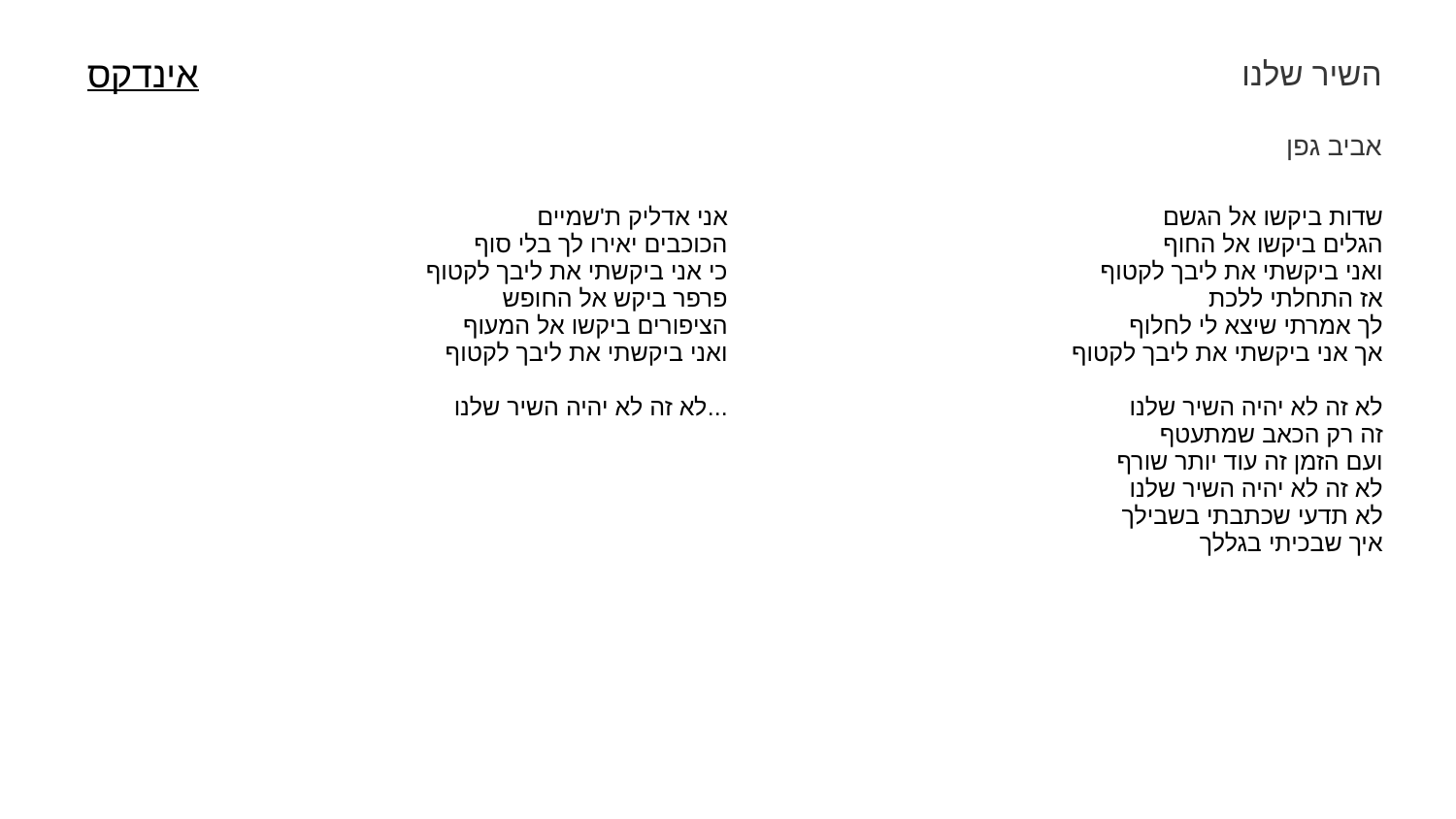

השיר שלנו
אינדקס
אביב גפן
| אני אדליק ת'שמיים הכוכבים יאירו לך בלי סוף כי אני ביקשתי את ליבך לקטוף פרפר ביקש אל החופש הציפורים ביקשו אל המעוף ואני ביקשתי את ליבך לקטוף לא זה לא יהיה השיר שלנו... | שדות ביקשו אל הגשם הגלים ביקשו אל החוף ואני ביקשתי את ליבך לקטוף אז התחלתי ללכת לך אמרתי שיצא לי לחלוף אך אני ביקשתי את ליבך לקטוף לא זה לא יהיה השיר שלנו זה רק הכאב שמתעטף ועם הזמן זה עוד יותר שורף לא זה לא יהיה השיר שלנו לא תדעי שכתבתי בשבילך איך שבכיתי בגללך |
| --- | --- |